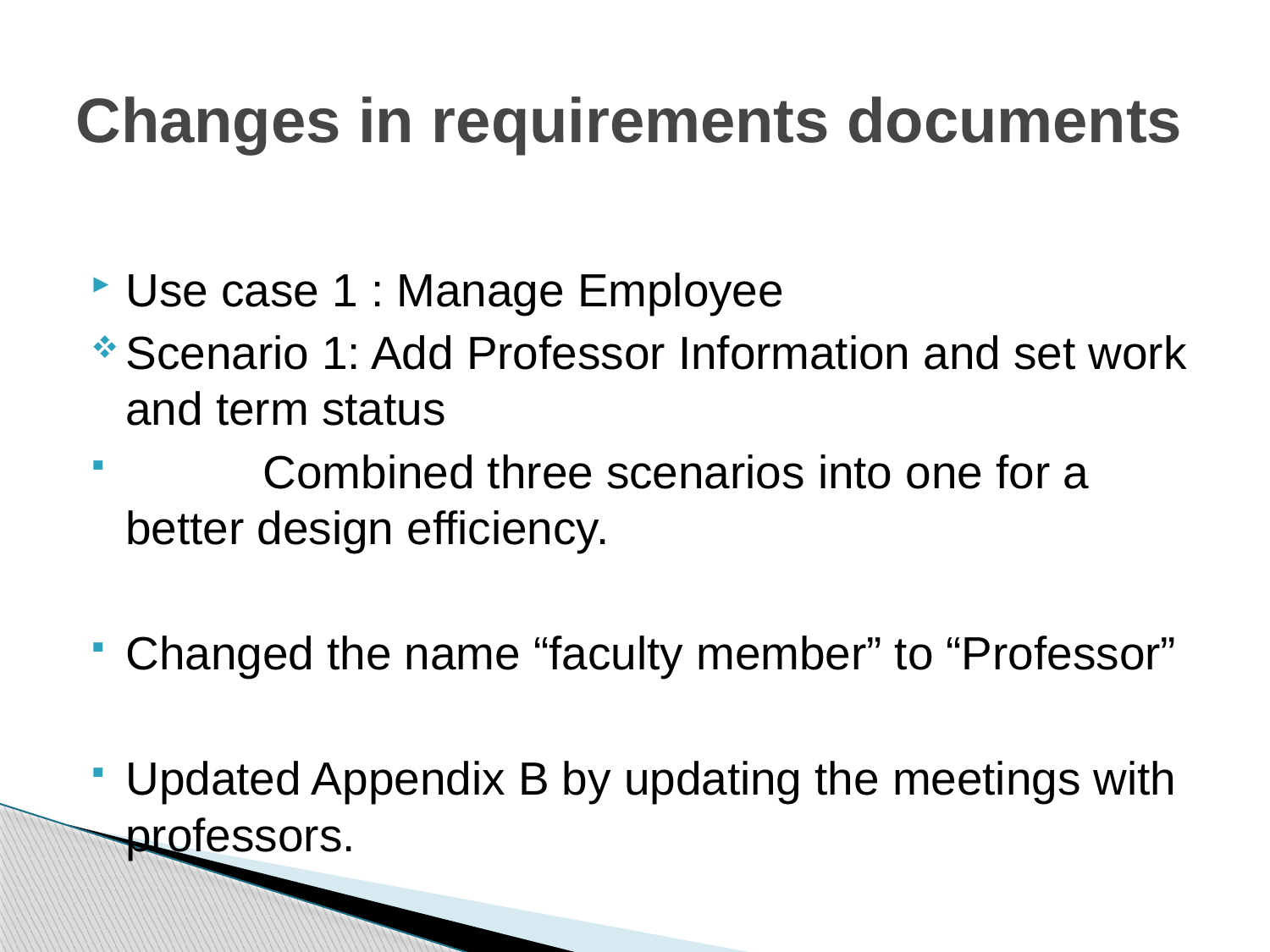

# Changes in requirements documents
Use case 1 : Manage Employee
Scenario 1: Add Professor Information and set work and term status
	 Combined three scenarios into one for a better design efficiency.

Changed the name “faculty member” to “Professor”

Updated Appendix B by updating the meetings with professors.